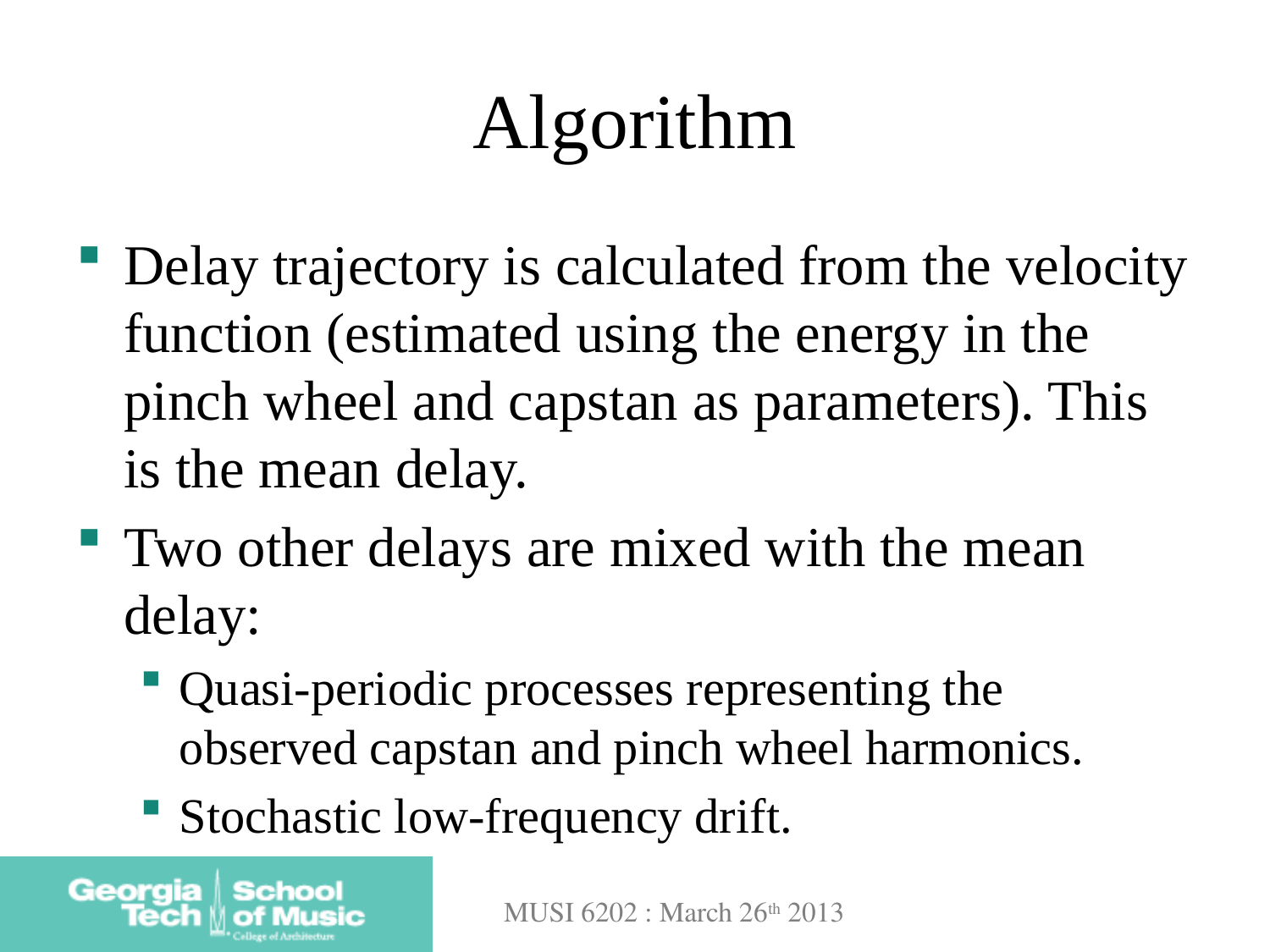

# Algorithm
Delay trajectory is calculated from the velocity function (estimated using the energy in the pinch wheel and capstan as parameters). This is the mean delay.
Two other delays are mixed with the mean delay:
Quasi-periodic processes representing the observed capstan and pinch wheel harmonics.
Stochastic low-frequency drift.